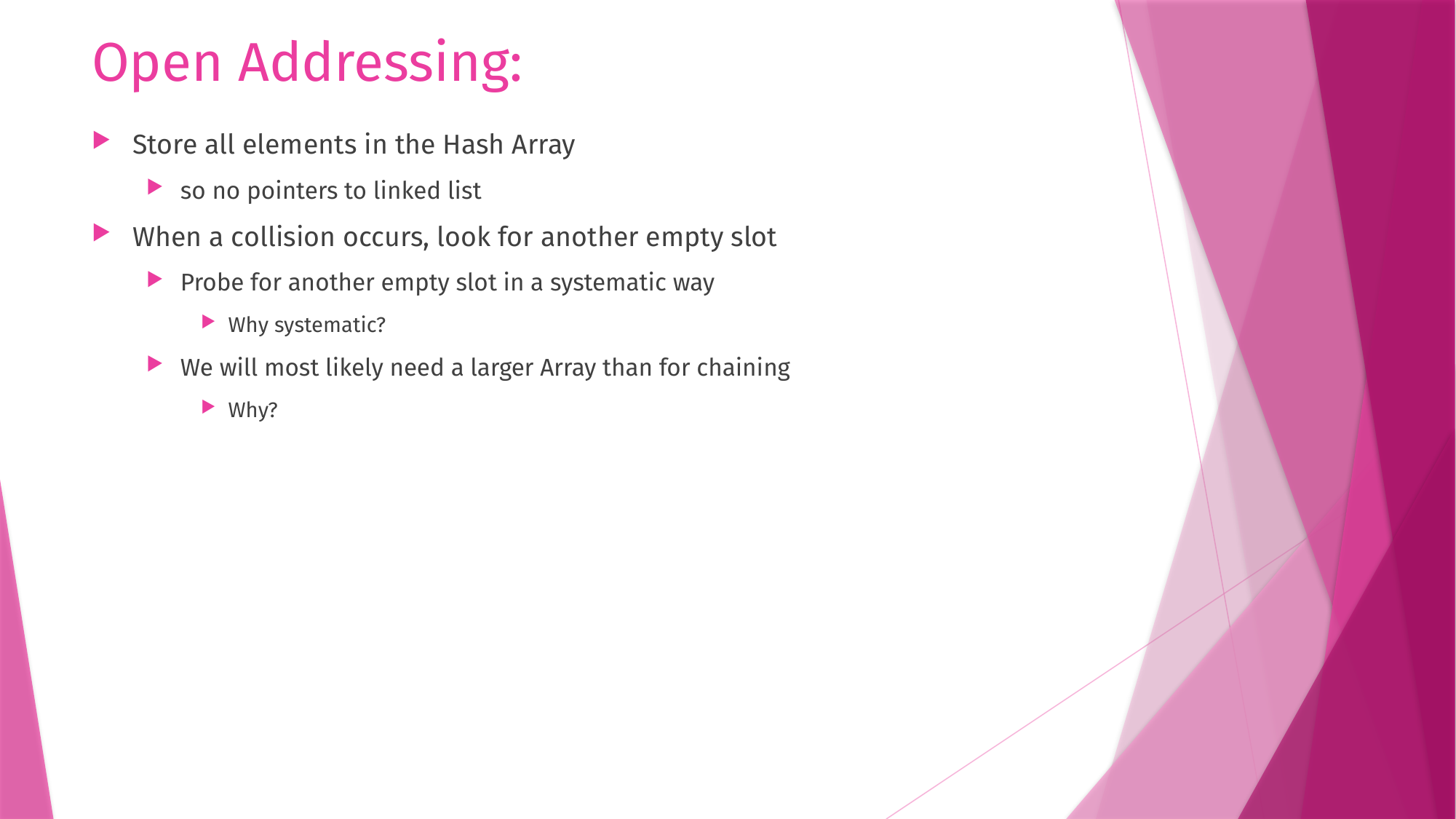

# Open Addressing:
Store all elements in the Hash Array
so no pointers to linked list
When a collision occurs, look for another empty slot
Probe for another empty slot in a systematic way
Why systematic?
We will most likely need a larger Array than for chaining
Why?